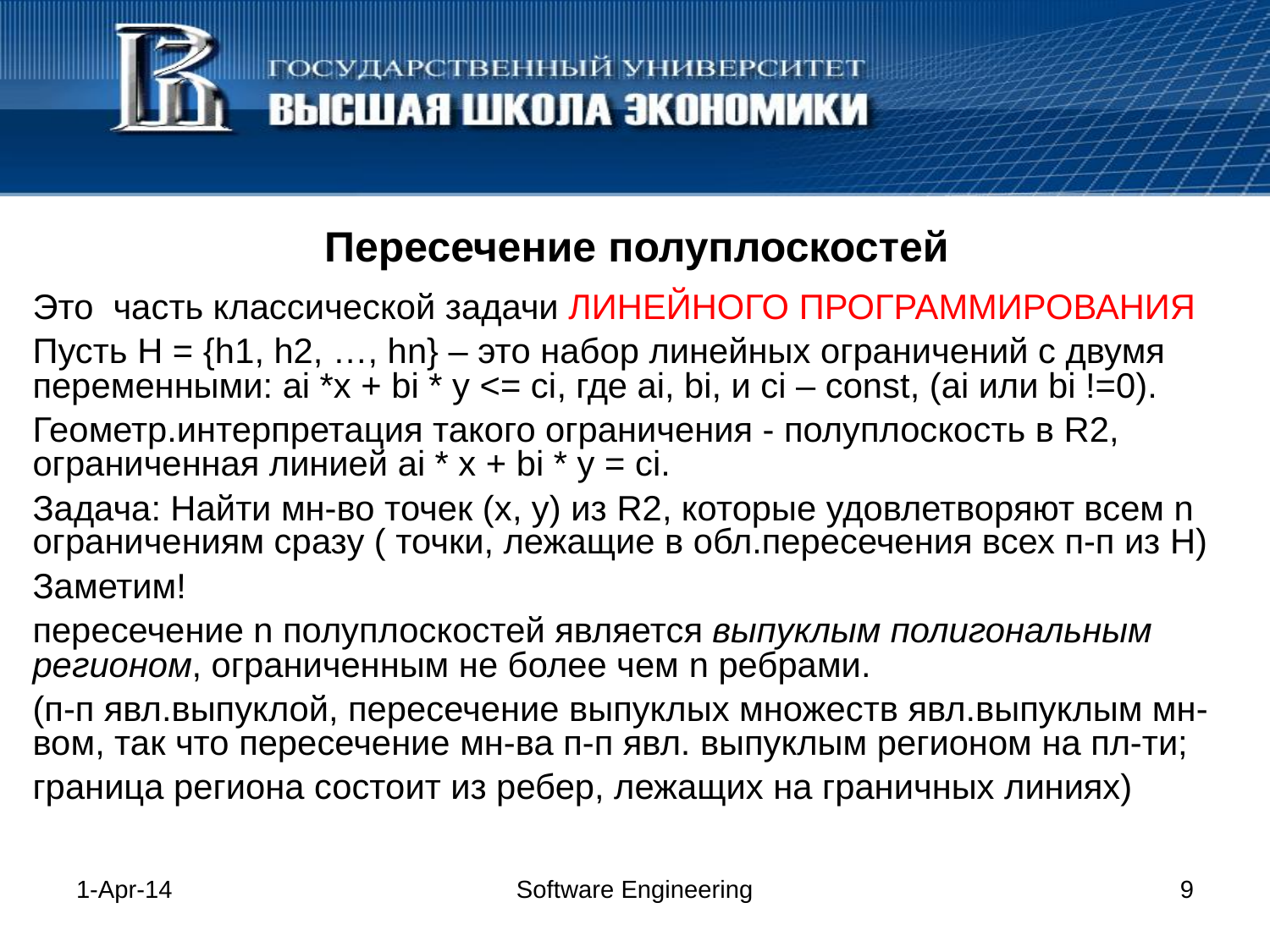

# Пересечение полуплоскостей
Это  часть классической задачи ЛИНЕЙНОГО ПРОГРАММИРОВАНИЯ
Пусть H = {h1, h2, …, hn} – это набор линейных ограничений с двумя переменными: ai *x + bi * y <= ci, где ai, bi, и ci – const, (ai или bi !=0).
Геометр.интерпретация такого ограничения - полуплоскость в R2, ограниченная линией ai * x + bi * y = ci.
Задача: Найти мн-во точек (x, y) из R2, которые удовлетворяют всем n ограничениям сразу ( точки, лежащие в обл.пересечения всех п-п из Н)
Заметим!
пересечение n полуплоскостей является выпуклым полигональным регионом, ограниченным не более чем n ребрами.
(п-п явл.выпуклой, пересечение выпуклых множеств явл.выпуклым мн-вом, так что пересечение мн-ва п-п явл. выпуклым регионом на пл-ти;
граница региона состоит из ребер, лежащих на граничных линиях)
1-Apr-14
Software Engineering
9